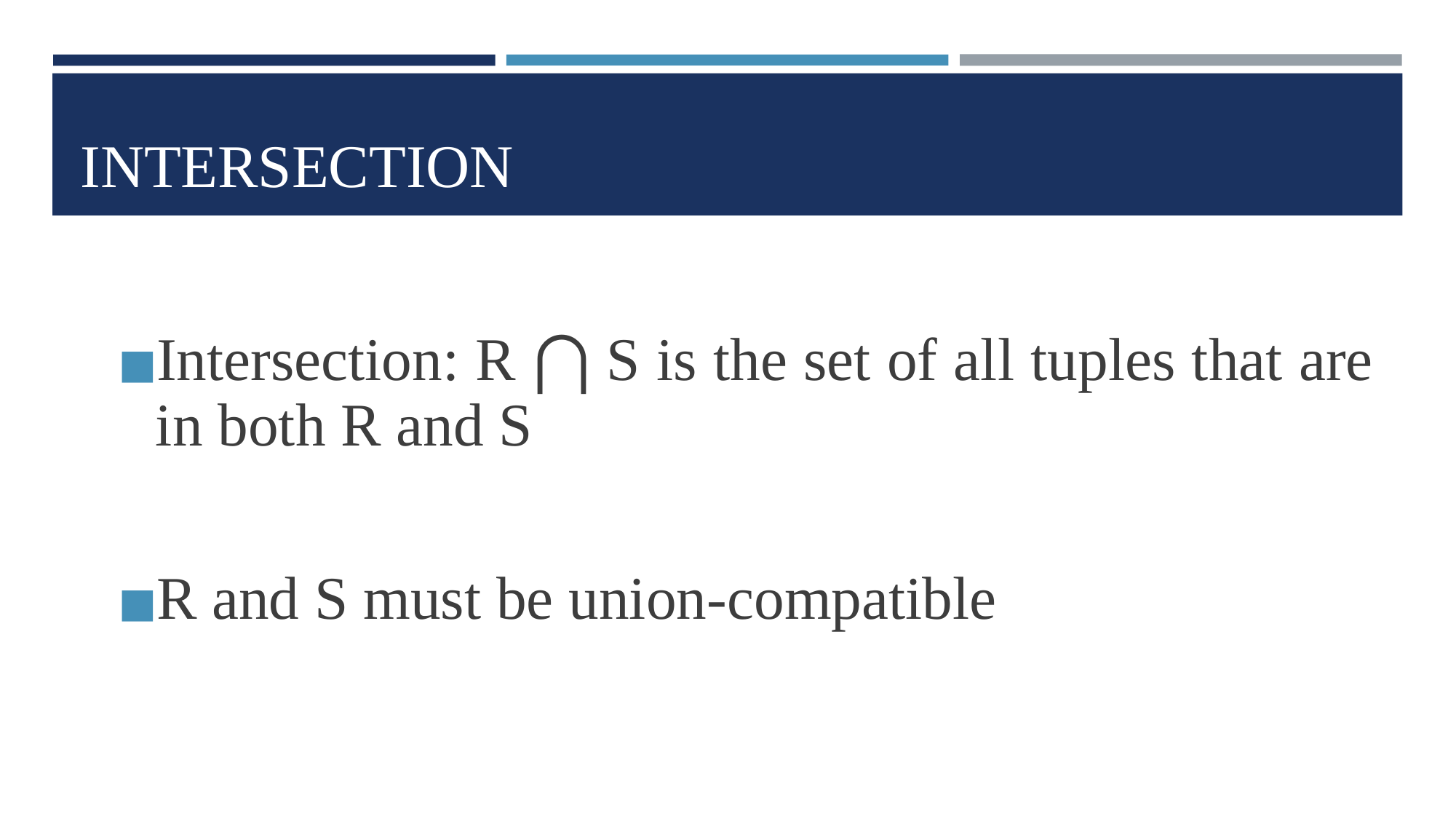

# INTERSECTION
Intersection: R ⋂ S is the set of all tuples that are in both R and S

R and S must be union-compatible